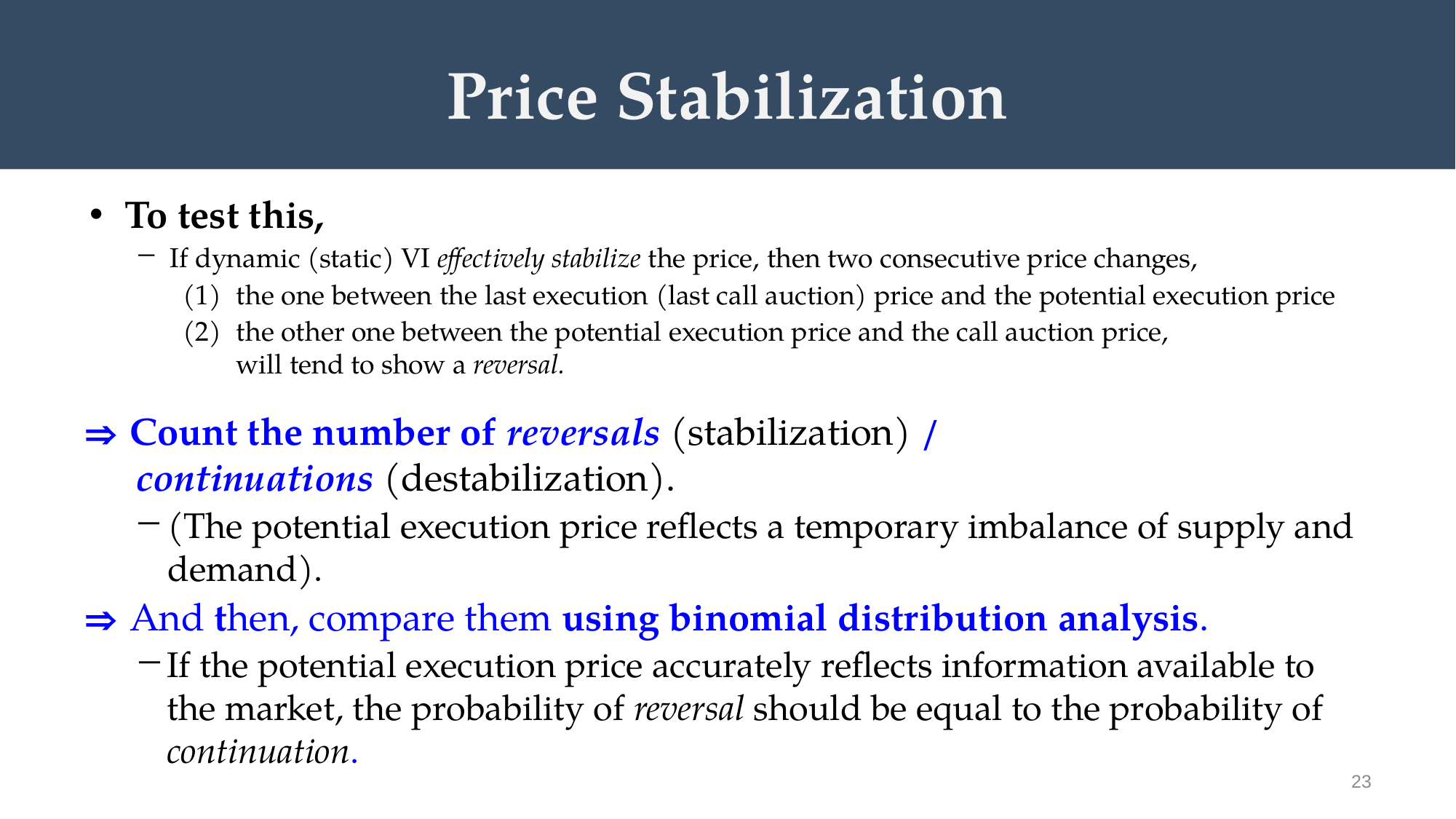

# Price Stabilization
To test this,
If dynamic (static) VI effectively stabilize the price, then two consecutive price changes,
the one between the last execution (last call auction) price and the potential execution price
the other one between the potential execution price and the call auction price,
will tend to show a reversal.

⇒ Count the number of reversals (stabilization) /
continuations (destabilization).
(The potential execution price reflects a temporary imbalance of supply and demand).
⇒ And then, compare them using binomial distribution analysis.
If the potential execution price accurately reflects information available to the market, the probability of reversal should be equal to the probability of continuation.
23